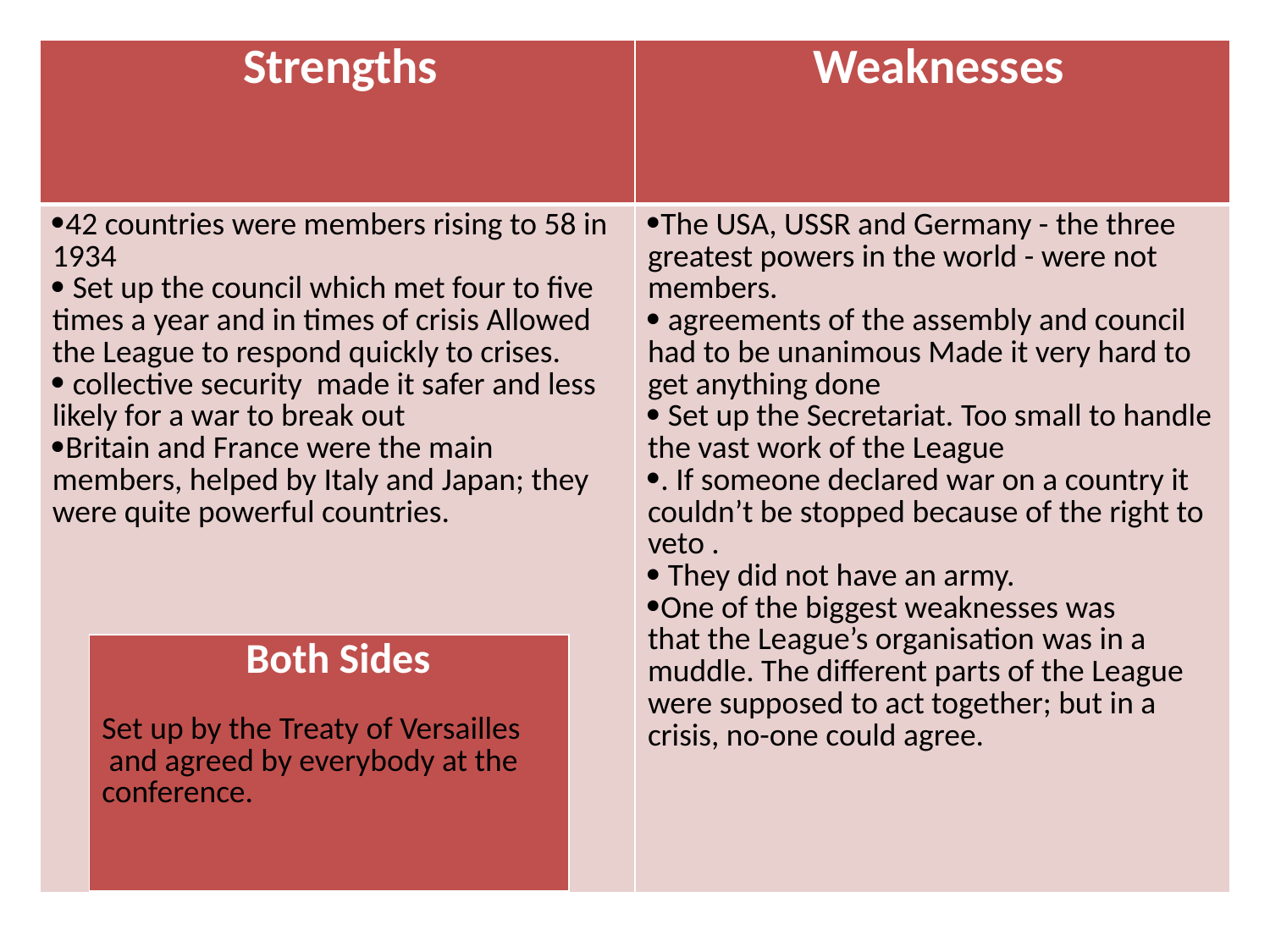

| Strengths | Weaknesses |
| --- | --- |
| 42 countries were members rising to 58 in 1934 Set up the council which met four to five times a year and in times of crisis Allowed the League to respond quickly to crises. collective security made it safer and less likely for a war to break out Britain and France were the main members, helped by Italy and Japan; they were quite powerful countries. | The USA, USSR and Germany - the three greatest powers in the world - were not members. agreements of the assembly and council had to be unanimous Made it very hard to get anything done Set up the Secretariat. Too small to handle the vast work of the League . If someone declared war on a country it couldn’t be stopped because of the right to veto . They did not have an army. One of the biggest weaknesses was that the League’s organisation was in a muddle. The different parts of the League were supposed to act together; but in a crisis, no-one could agree. |
| Both Sides Set up by the Treaty of Versailles  and agreed by everybody at the conference. |
| --- |